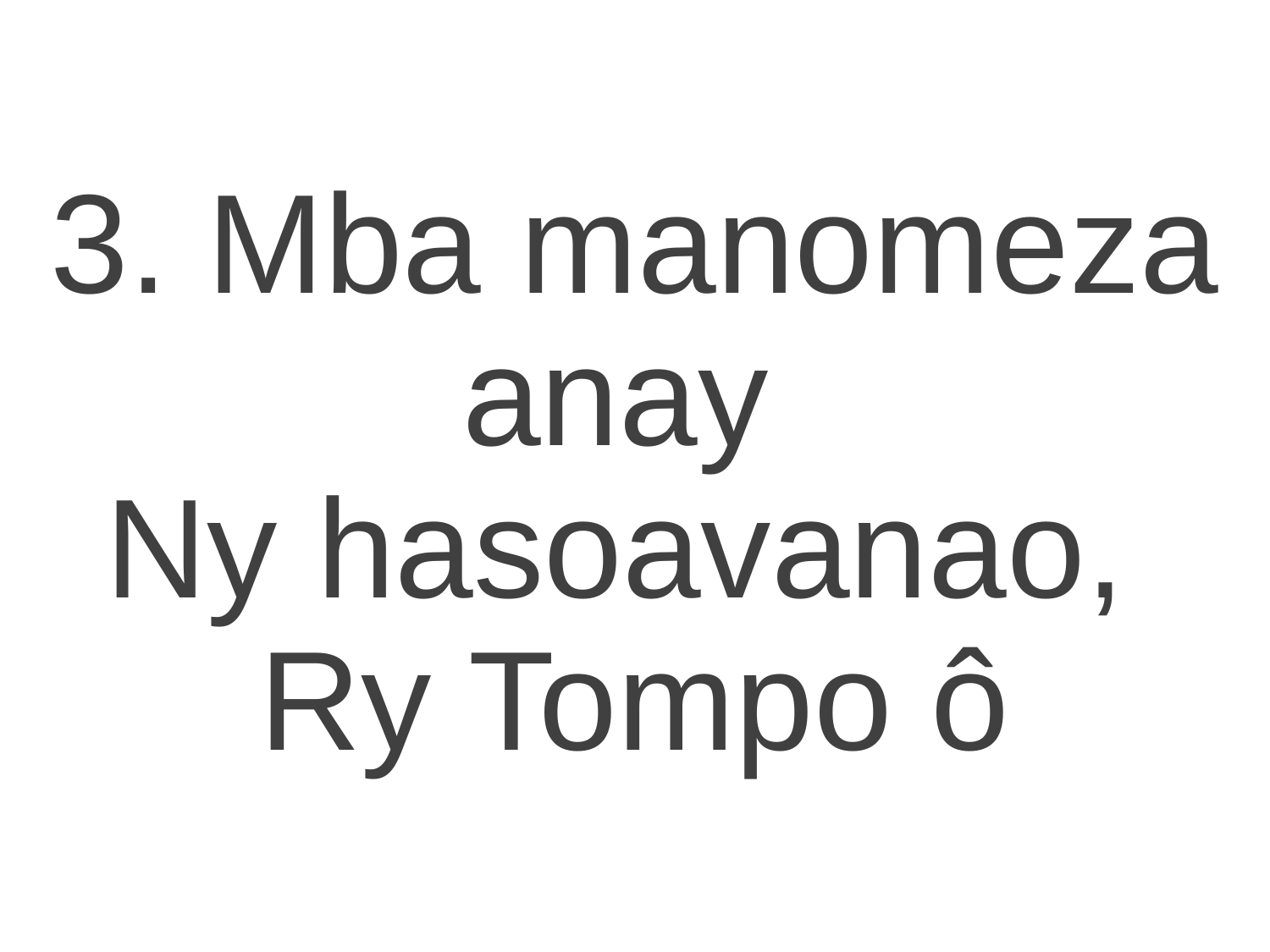

3. Mba manomeza anay
Ny hasoavanao,
Ry Tompo ô